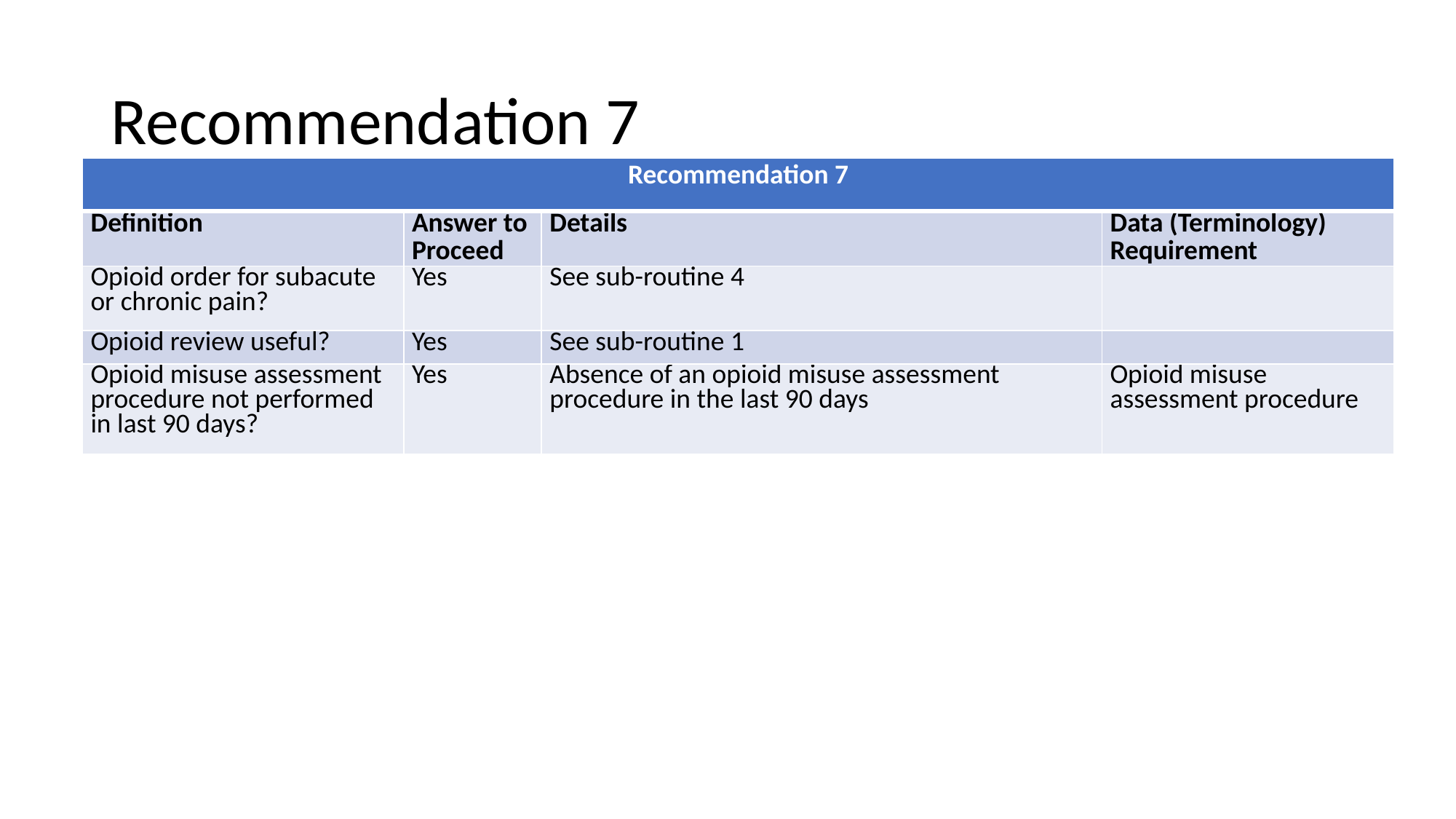

# Recommendation 7
| Recommendation 7 |  |  |  |
| --- | --- | --- | --- |
| Definition | Answer to Proceed | Details | Data (Terminology) Requirement |
| Opioid order for subacute or chronic pain? | Yes | See sub-routine 4 |  |
| Opioid review useful? | Yes | See sub-routine 1 |  |
| Opioid misuse assessment procedure not performed in last 90 days? | Yes | Absence of an opioid misuse assessment procedure in the last 90 days | Opioid misuse assessment procedure |